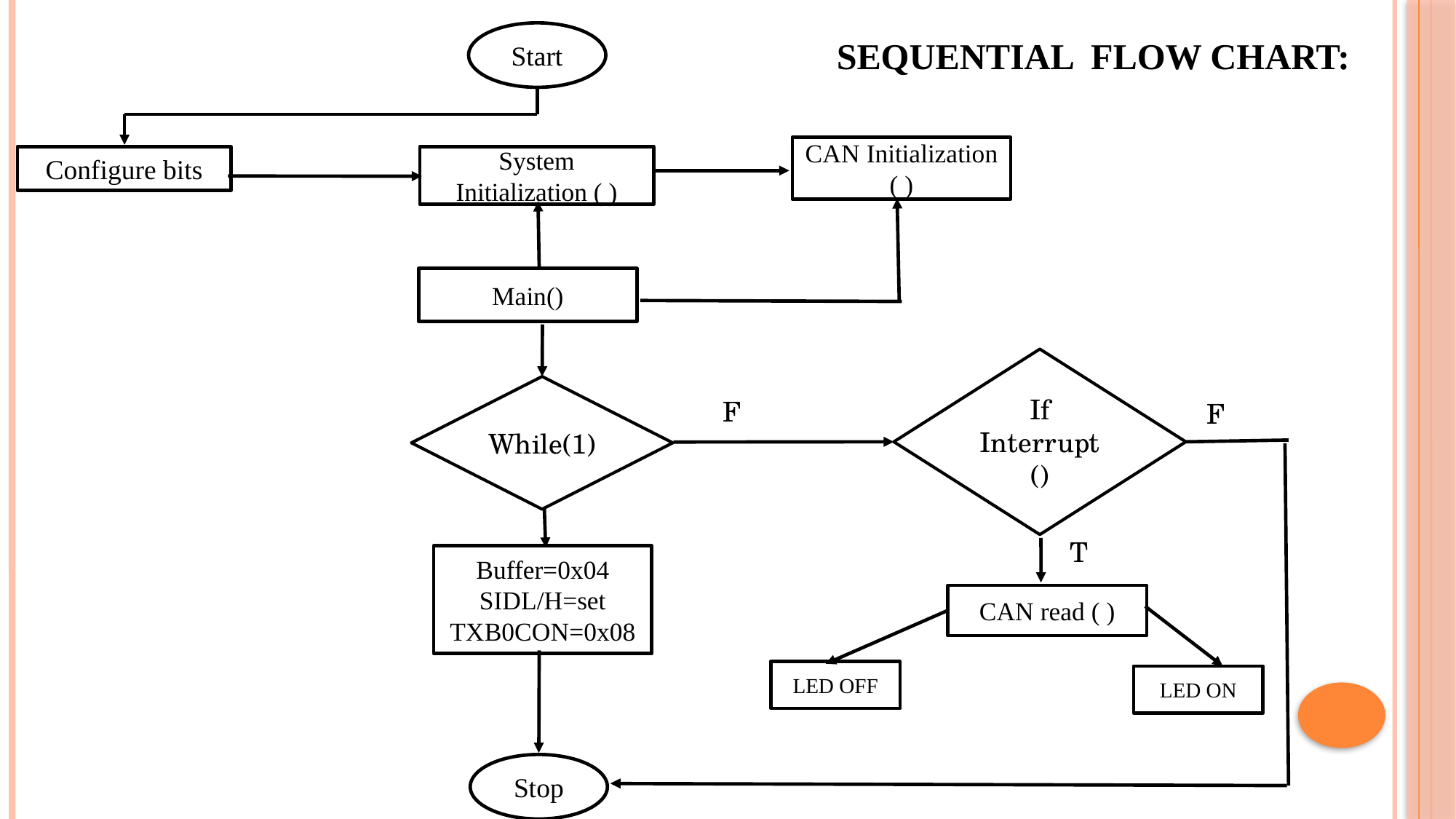

Start
SEQUENTIAL  FLOW CHART:
CAN Initialization ( )
Configure bits
System Initialization ( )

Main()

If
Interrupt()
While(1)
F
F
T

Buffer=0x04
SIDL/H=set
TXB0CON=0x08

CAN read ( )
LED OFF
LED ON
Stop